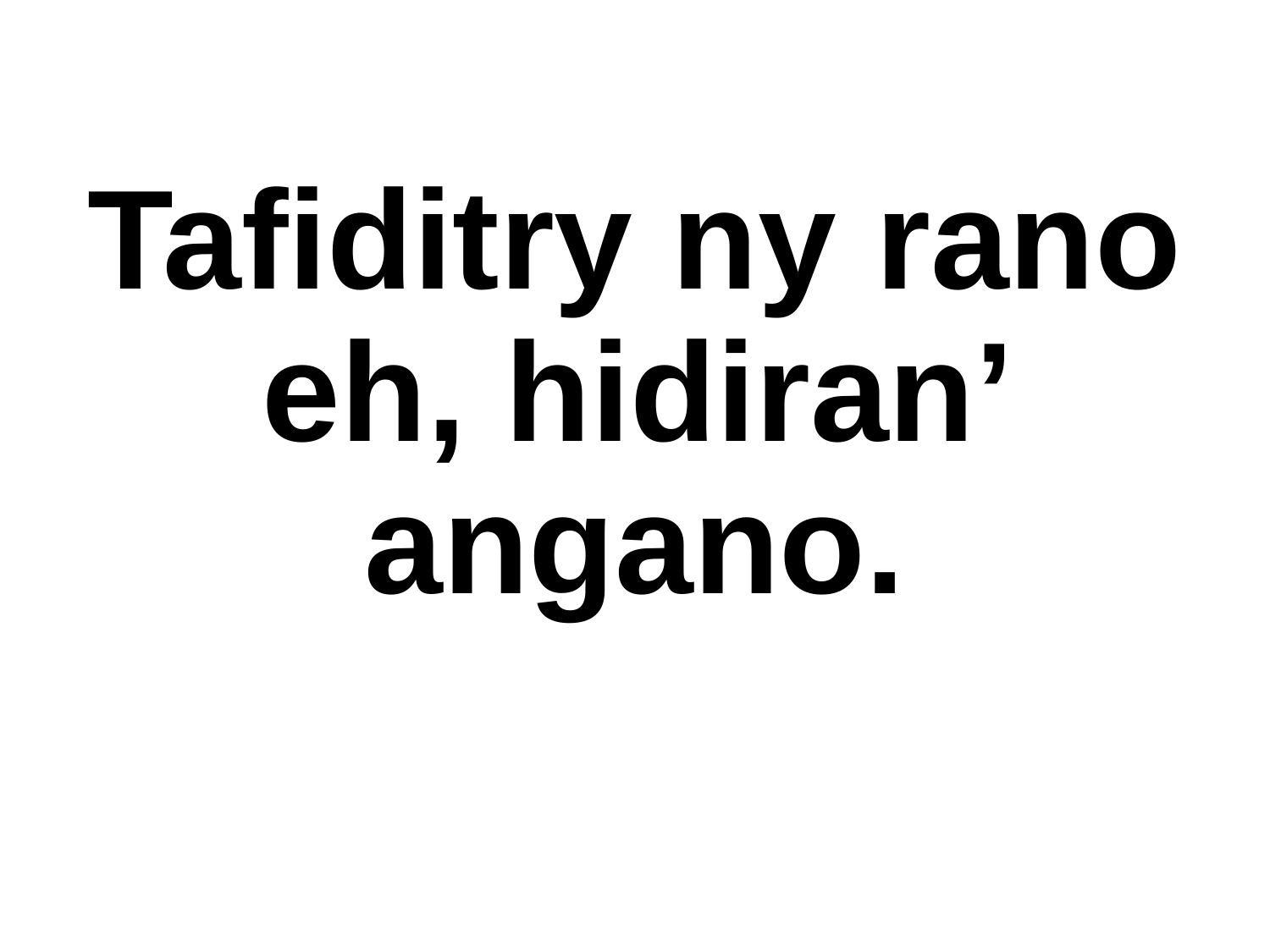

# Tafiditry ny rano eh, hidiran’ angano.